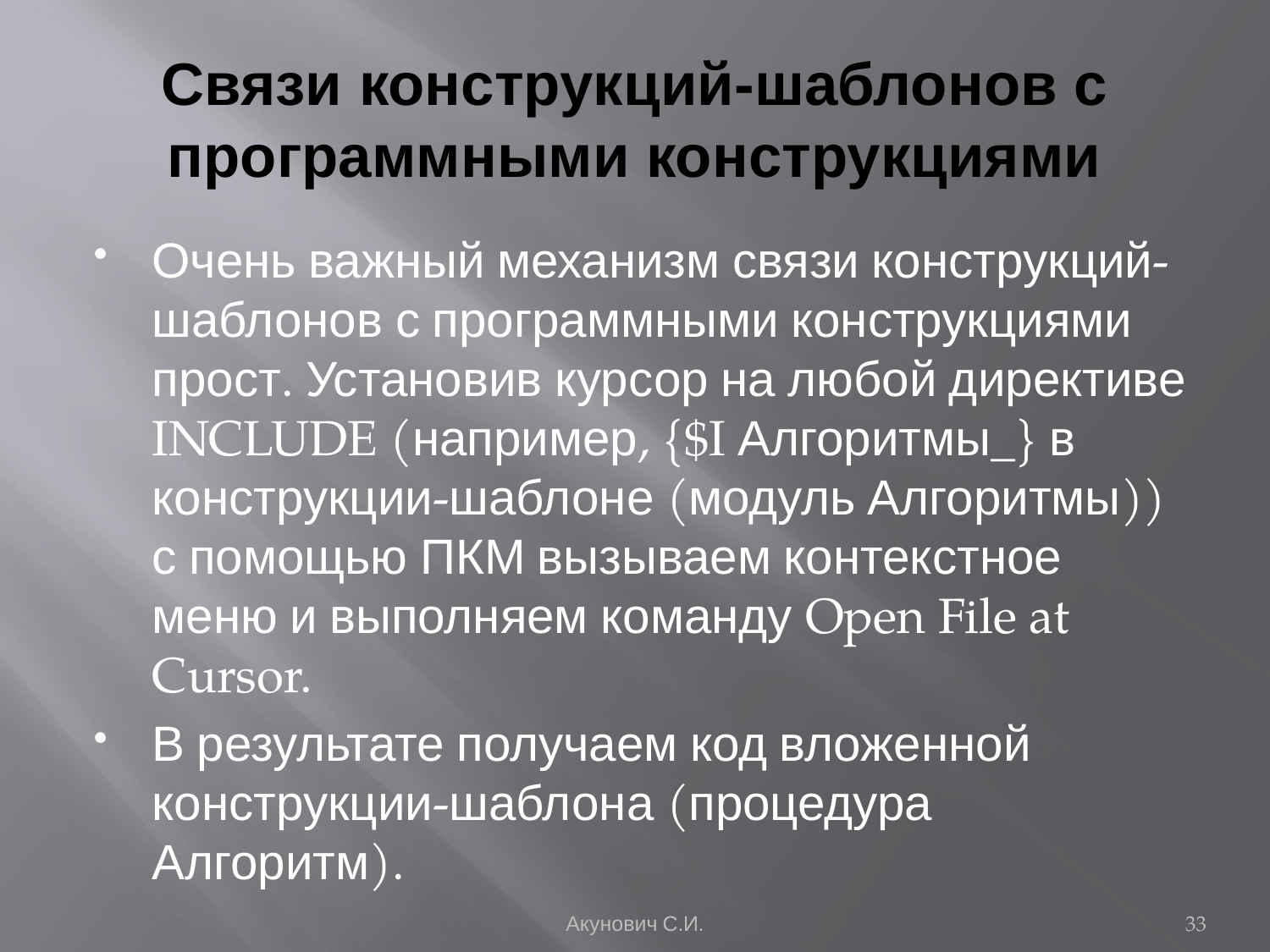

# Связи конструкций-шаблонов с программными конструкциями
Очень важный механизм связи конструкций-шаблонов с программными конструкциями прост. Установив курсор на любой директиве INCLUDE (например, {$I Алгоритмы_} в конструкции-шаблоне (модуль Алгоритмы)) с помощью ПКМ вызываем контекстное меню и выполняем команду Open File at Cursor.
В результате получаем код вложенной конструкции-шаблона (процедура Алгоритм).

Акунович С.И.
33